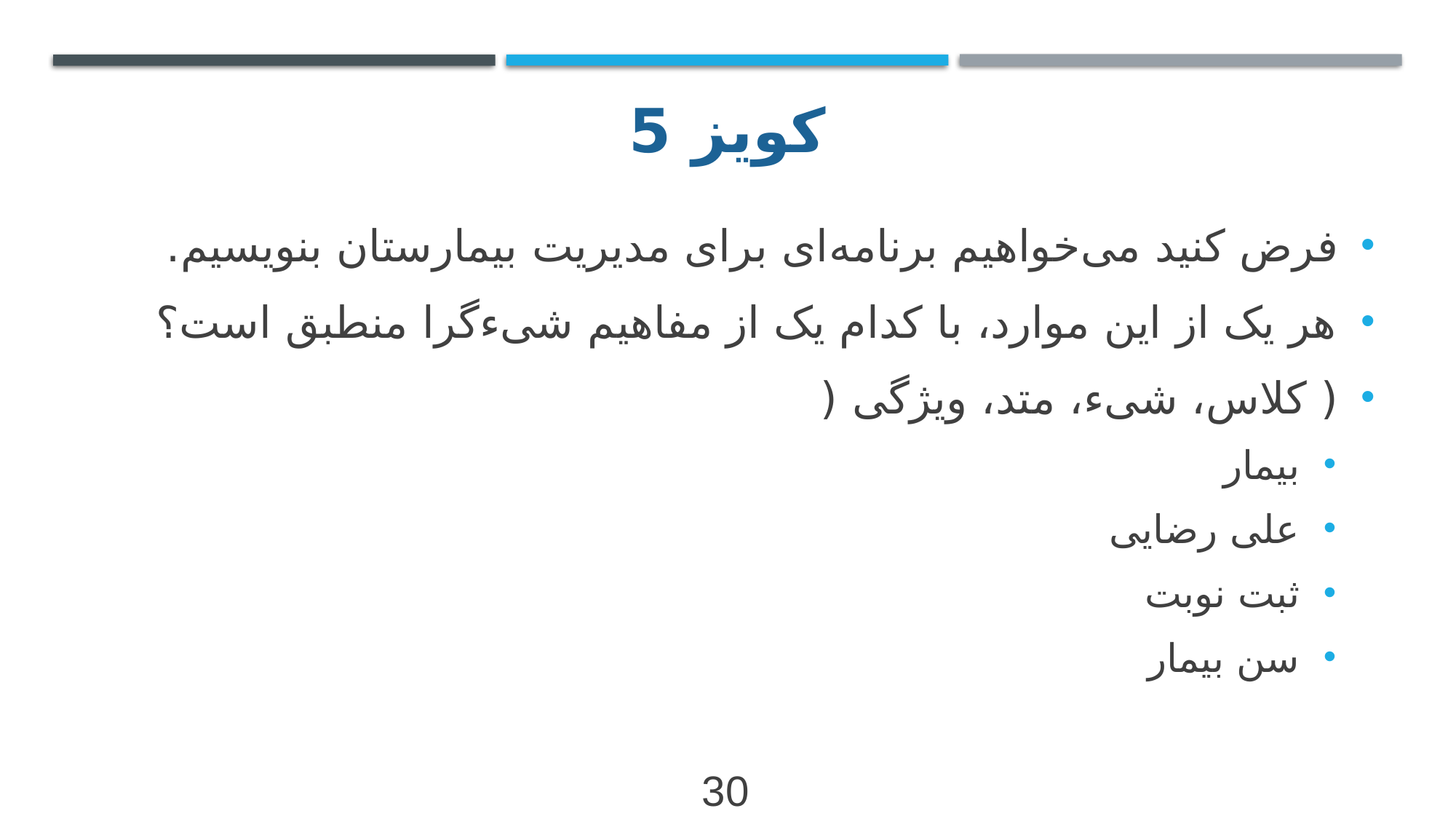

# کویز 5
فرض کنید می‌خواهیم برنامه‌ای برای مدیریت بیمارستان بنویسیم.
هر یک از این موارد، با کدام یک از مفاهیم شیءگرا منطبق است؟
( کلاس، شیء، متد، ویژگی (
بیمار
علی رضایی
ثبت نوبت
سن بیمار